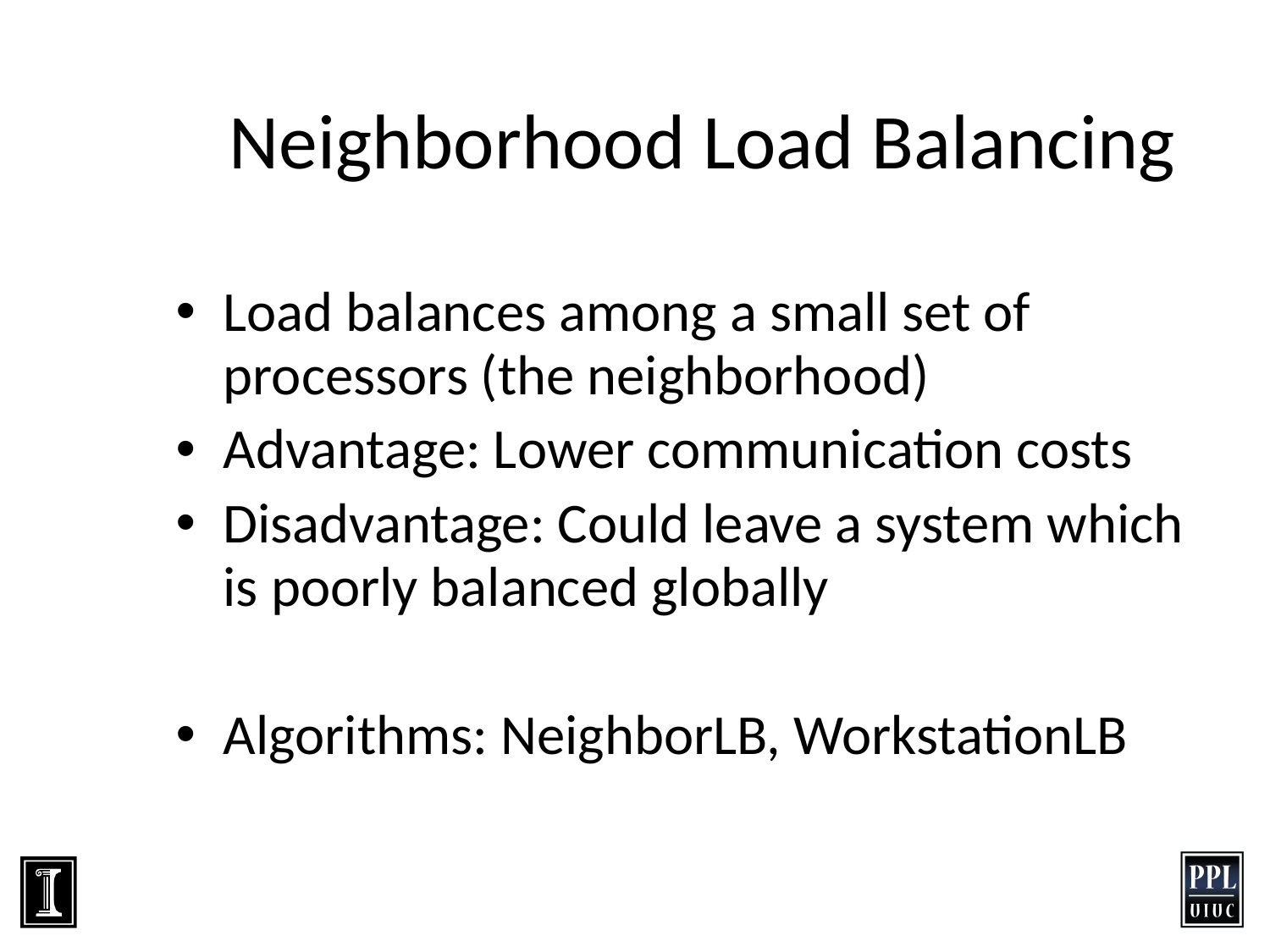

# Neighborhood Load Balancing
Load balances among a small set of processors (the neighborhood)
Advantage: Lower communication costs
Disadvantage: Could leave a system which is poorly balanced globally

Algorithms: NeighborLB, WorkstationLB